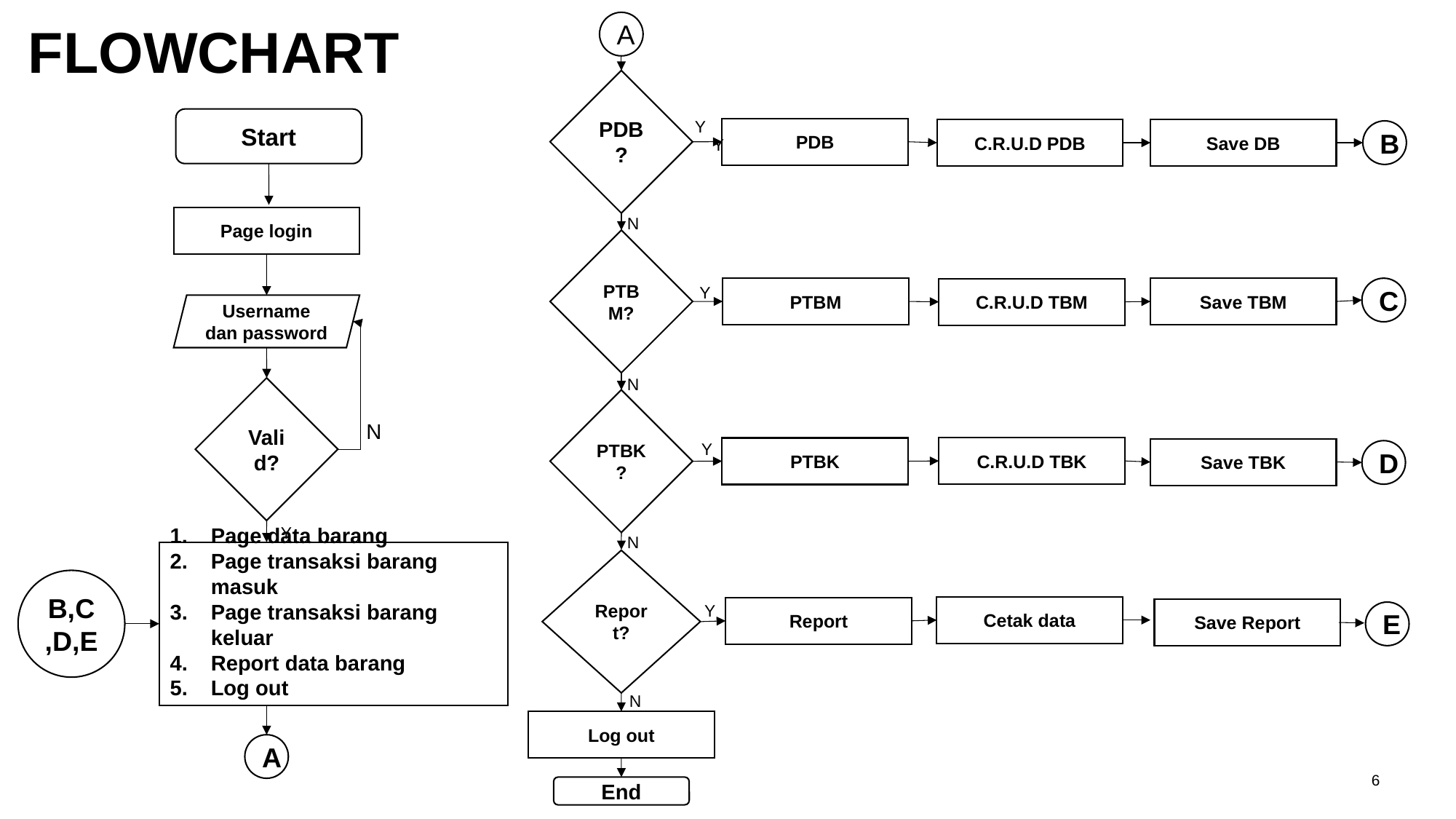

# Flowchart
A
PDB?
Start
Y
PDB
C.R.U.D PDB
Save DB
B
Y
Page login
N
PTBM?
Y
PTBM
Save TBM
C
C.R.U.D TBM
Username dan password
N
Valid?
PTBK?
N
Y
C.R.U.D TBK
PTBK
Save TBK
D
Y
N
Page data barang
Page transaksi barang masuk
Page transaksi barang keluar
Report data barang
Log out

Report?
B,C,D,E
Y
Cetak data
Report
Save Report
E
N
Log out
A
6
End